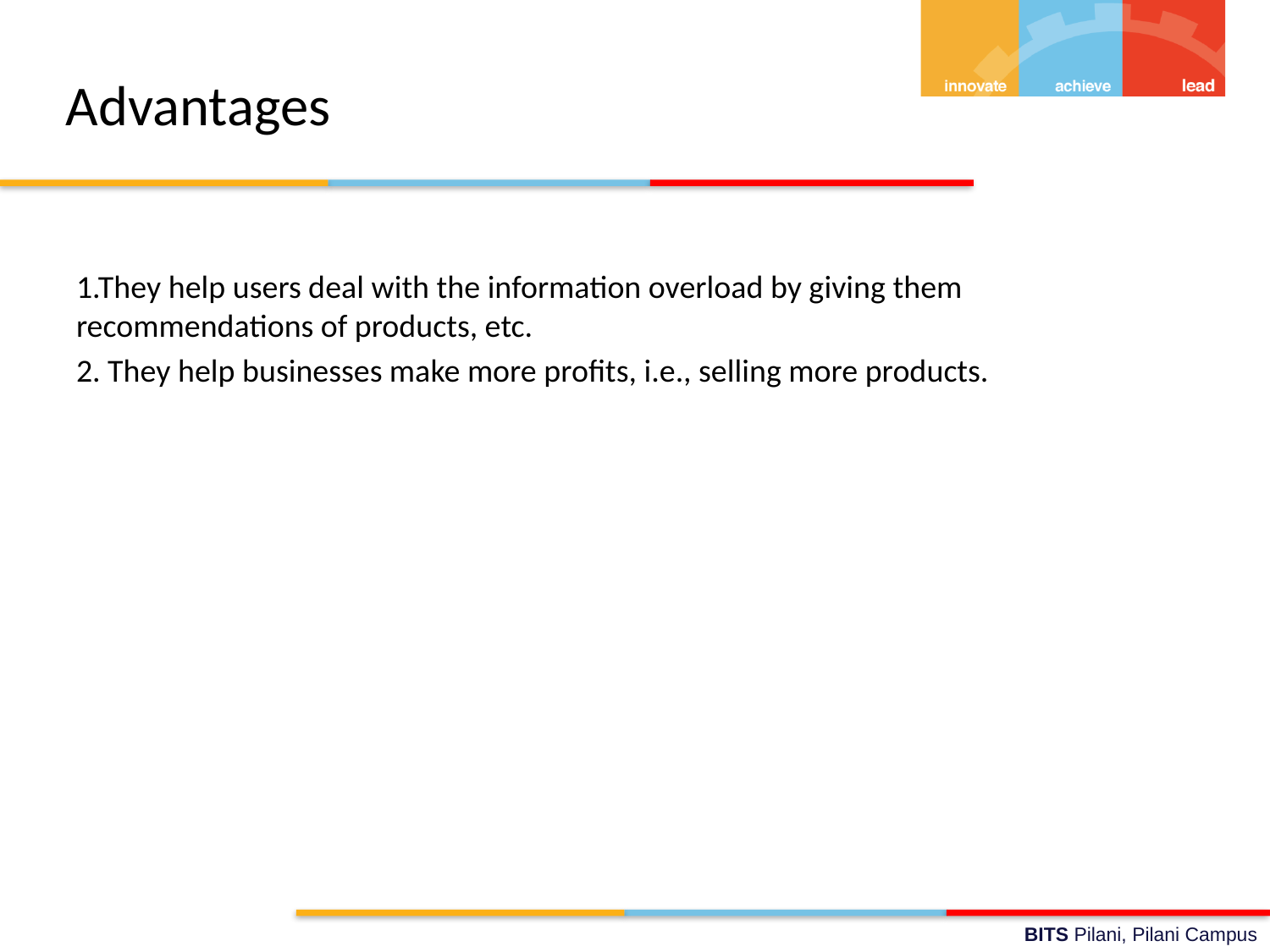

# Advantages
1.They help users deal with the information overload by giving them recommendations of products, etc.
2. They help businesses make more profits, i.e., selling more products.